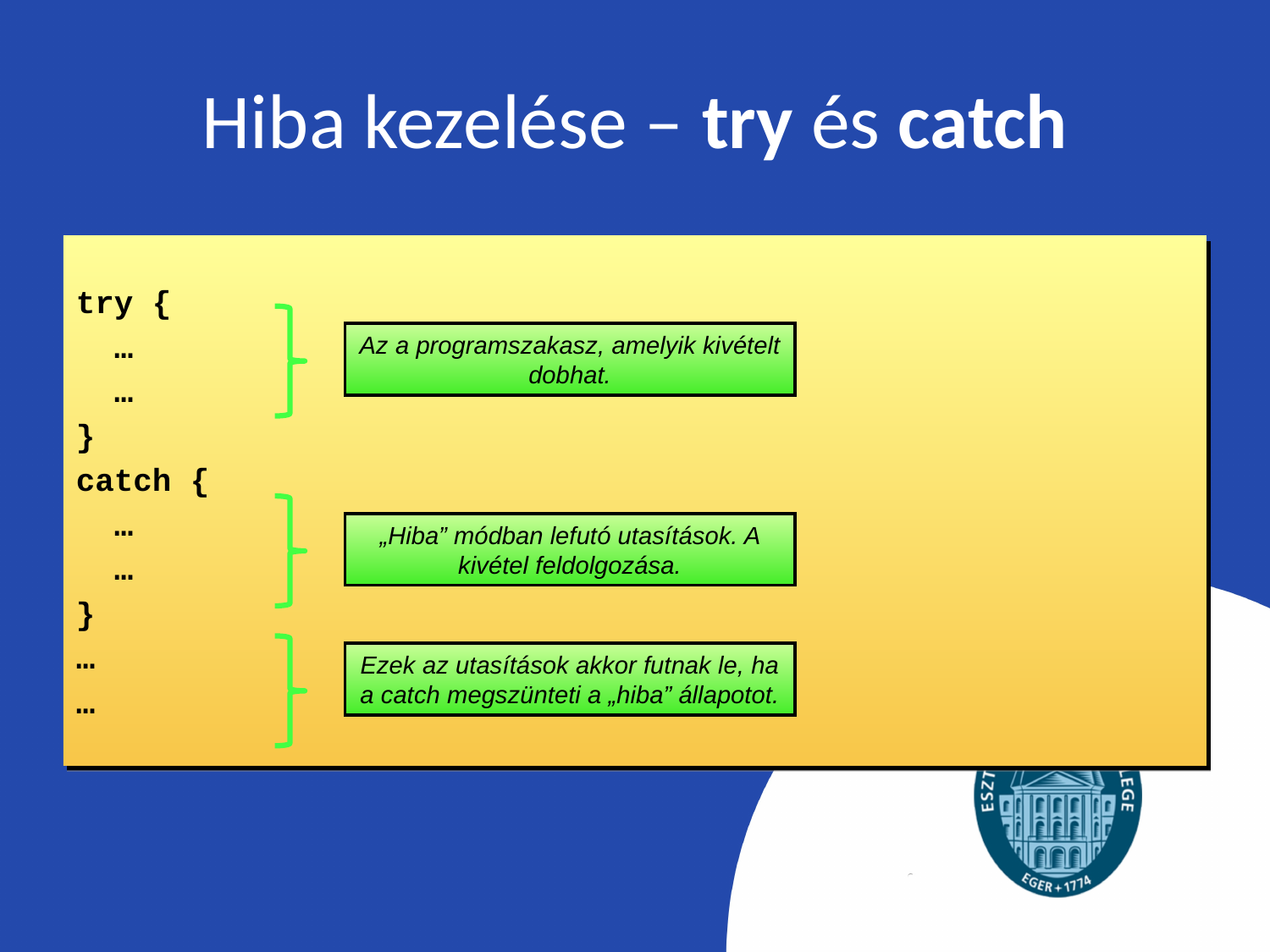

# Hiba kezelése – try és catch
try {
  …
  …
}
catch {
  …
  …
}
…
…

Az a programszakasz, amelyik kivételt dobhat.

„Hiba” módban lefutó utasítások. A kivétel feldolgozása.

Ezek az utasítások akkor futnak le, ha a catch megszünteti a „hiba” állapotot.